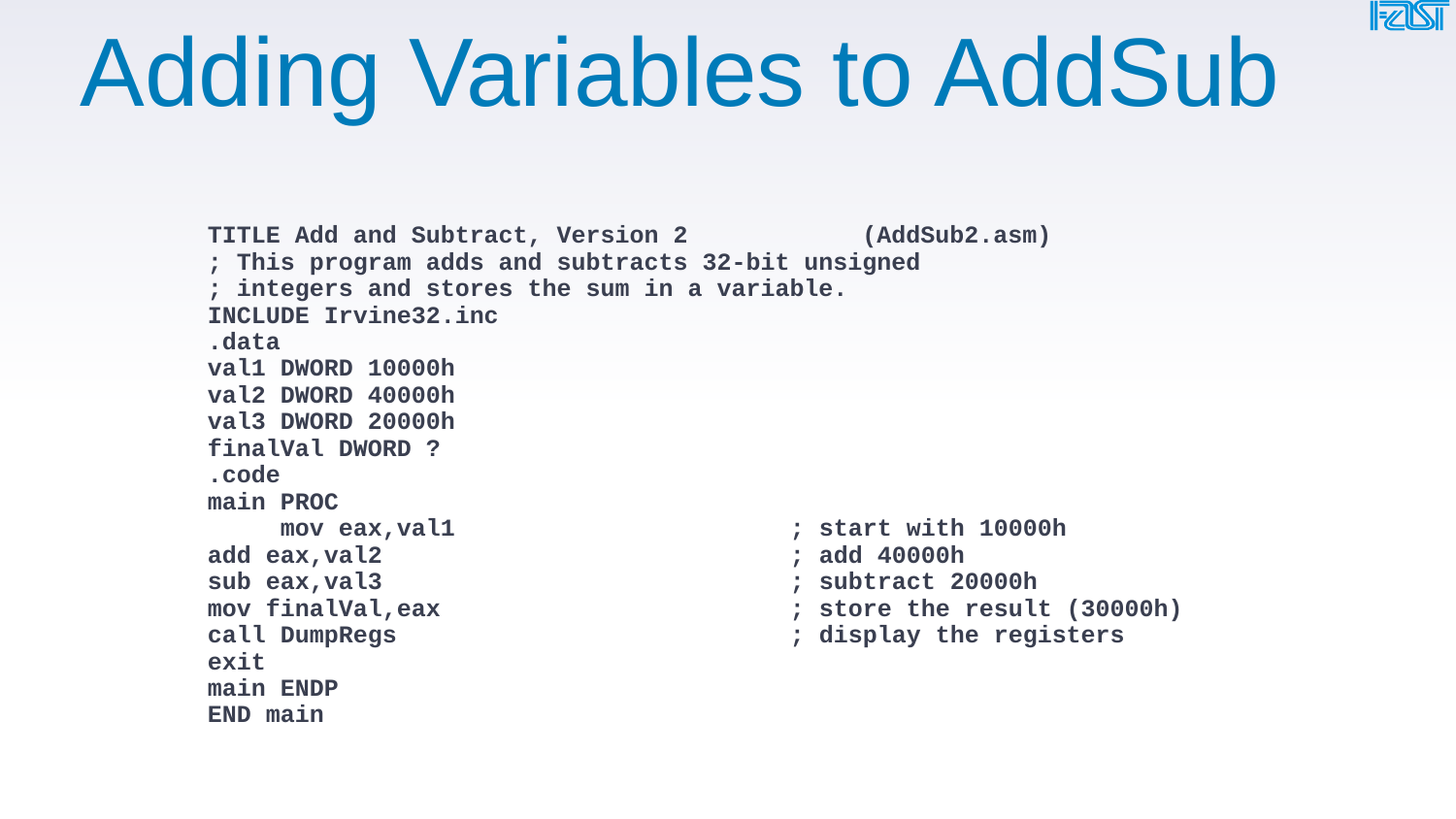

# Adding Variables to AddSub
TITLE Add and Subtract, Version 2            (AddSub2.asm)
; This program adds and subtracts 32-bit unsigned
; integers and stores the sum in a variable.
INCLUDE Irvine32.inc
.data
val1 DWORD 10000h
val2 DWORD 40000h
val3 DWORD 20000h
finalVal DWORD ?
.code
main PROC
	mov eax,val1	; start with 10000h
add eax,val2	; add 40000h
sub eax,val3	; subtract 20000h
mov finalVal,eax	; store the result (30000h)
call DumpRegs	; display the registers
exit
main ENDP
END main
60